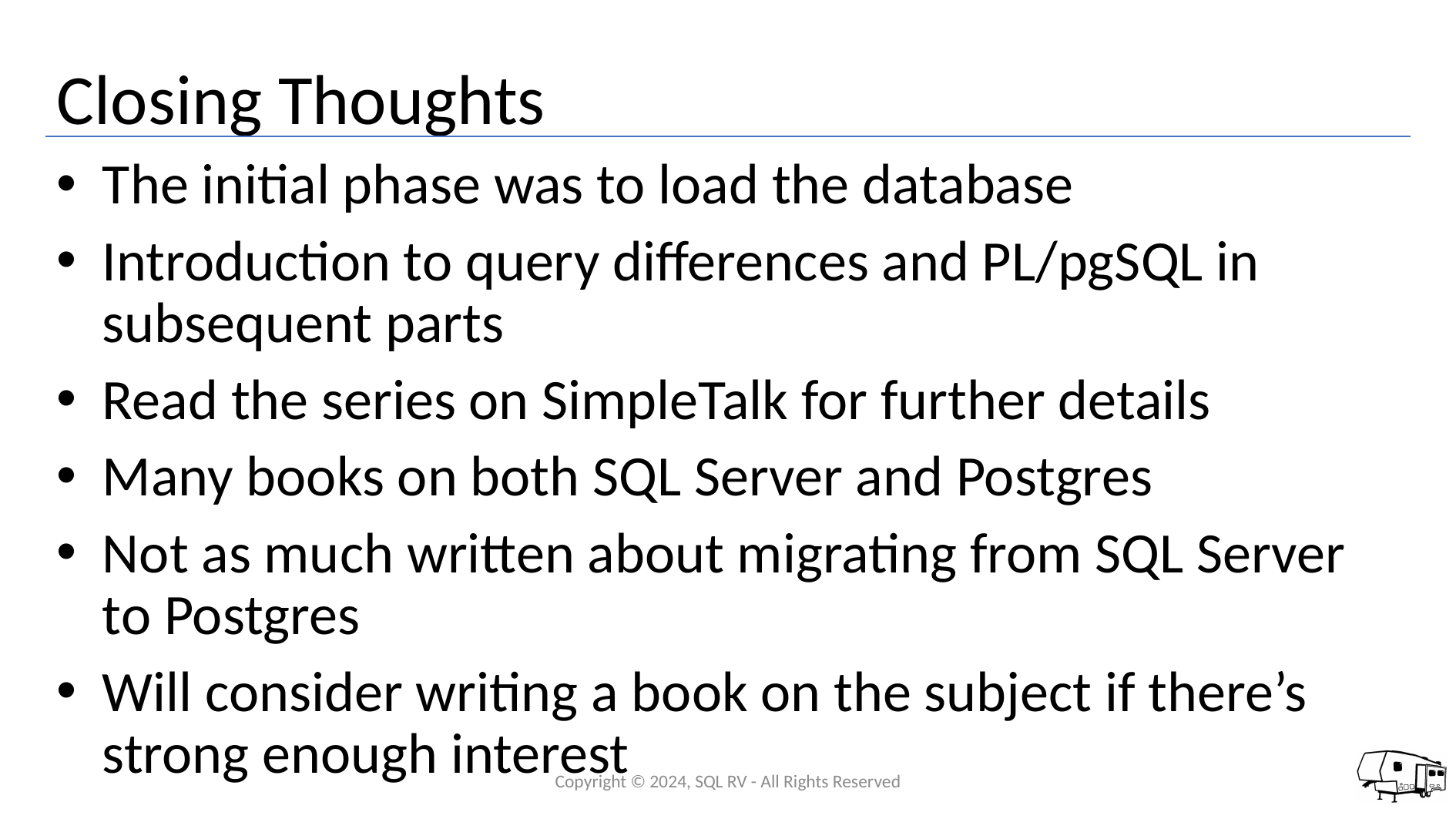

# Closing Thoughts
The initial phase was to load the database
Introduction to query differences and PL/pgSQL in subsequent parts
Read the series on SimpleTalk for further details
Many books on both SQL Server and Postgres
Not as much written about migrating from SQL Server to Postgres
Will consider writing a book on the subject if there’s strong enough interest
Copyright © 2024, SQL RV - All Rights Reserved